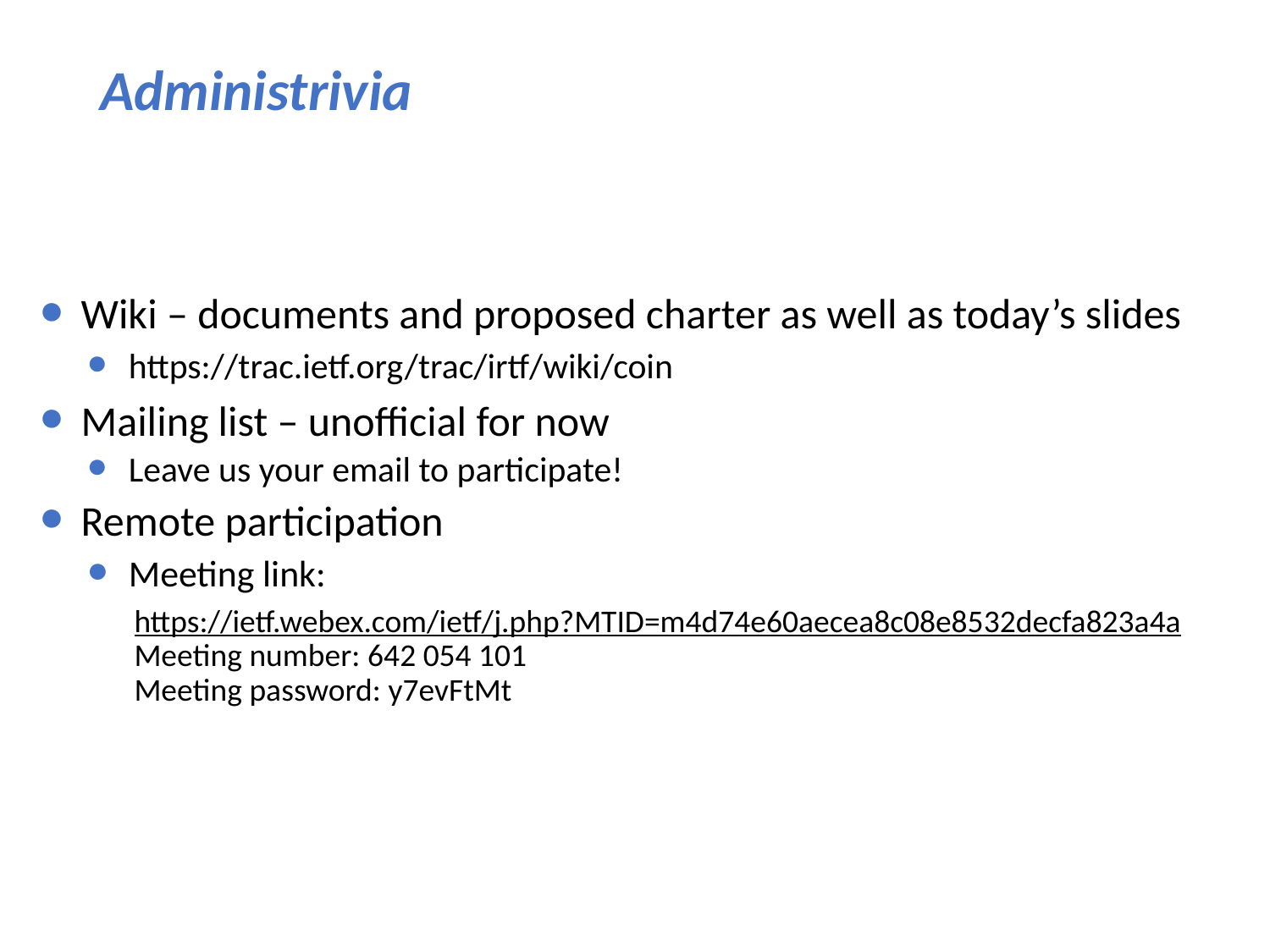

# Administrivia

Wiki – documents and proposed charter as well as today’s slides
https://trac.ietf.org/trac/irtf/wiki/coin
Mailing list – unofficial for now
Leave us your email to participate!
Remote participation
Meeting link:
https://ietf.webex.com/ietf/j.php?MTID=m4d74e60aecea8c08e8532decfa823a4a
Meeting number: 642 054 101
Meeting password: y7evFtMt